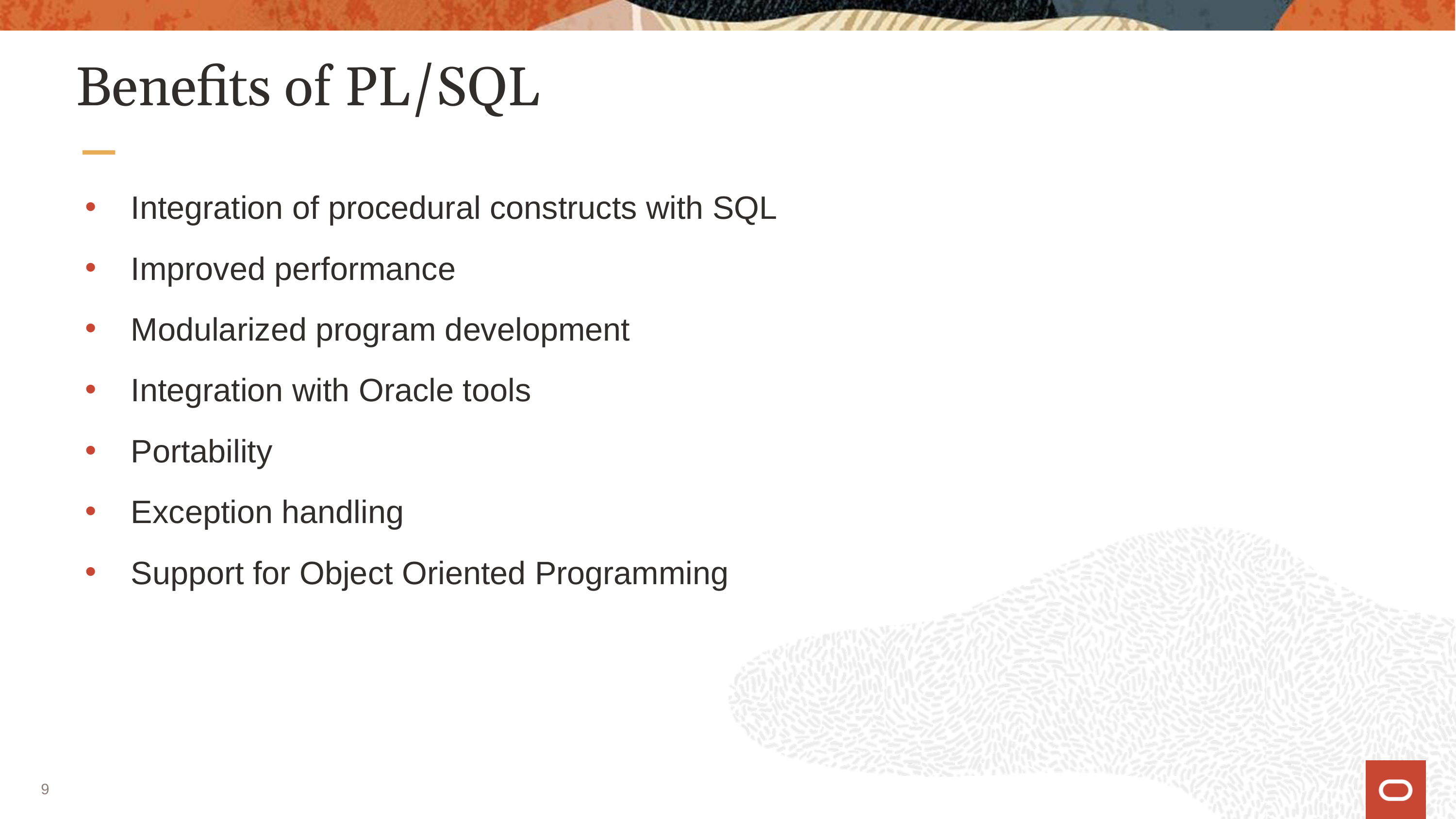

# Benefits of PL/SQL
Integration of procedural constructs with SQL
Improved performance
Modularized program development
Integration with Oracle tools
Portability
Exception handling
Support for Object Oriented Programming